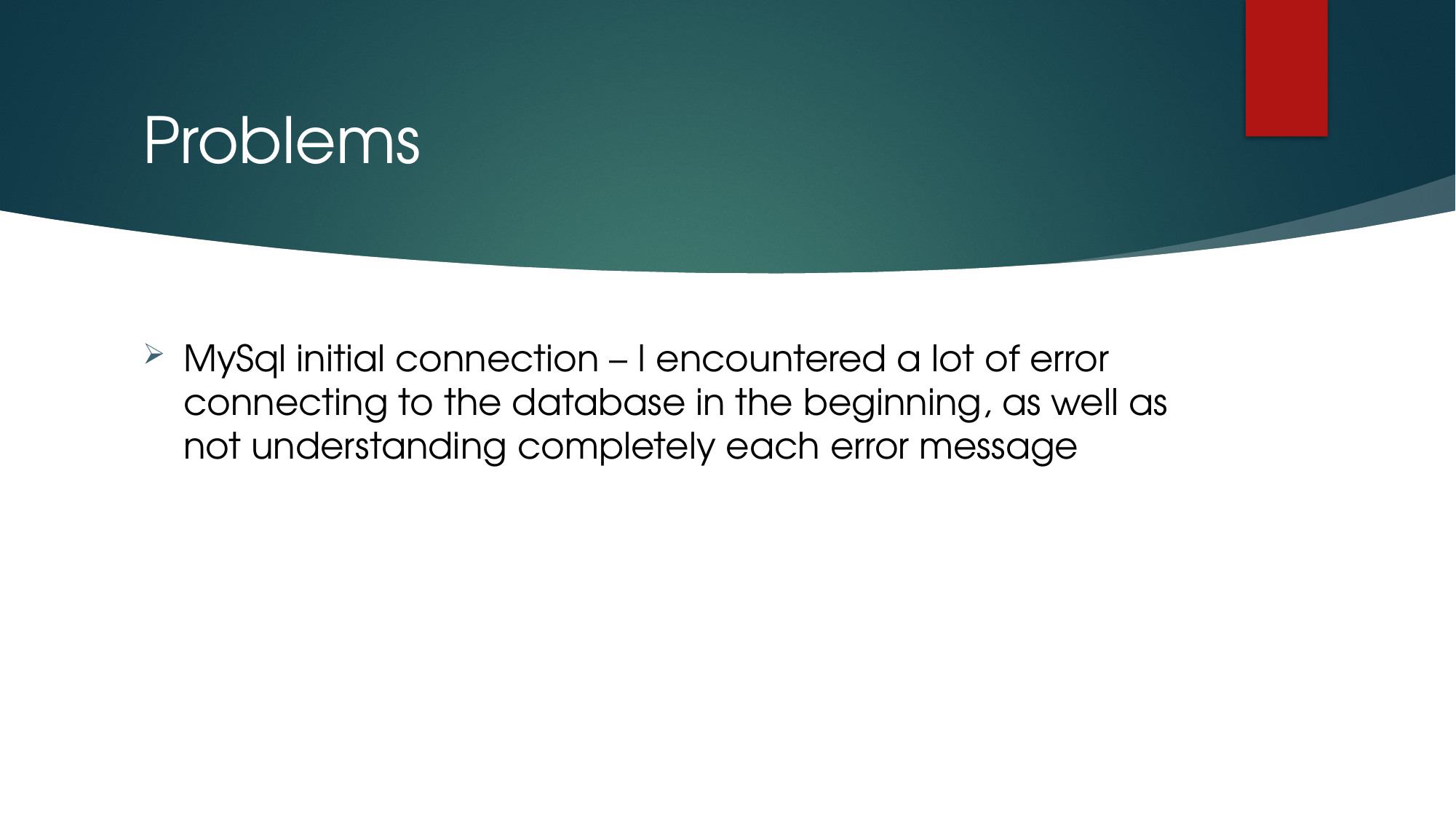

# Problems

MySql initial connection – I encountered a lot of error connecting to the database in the beginning, as well as not understanding completely each error message